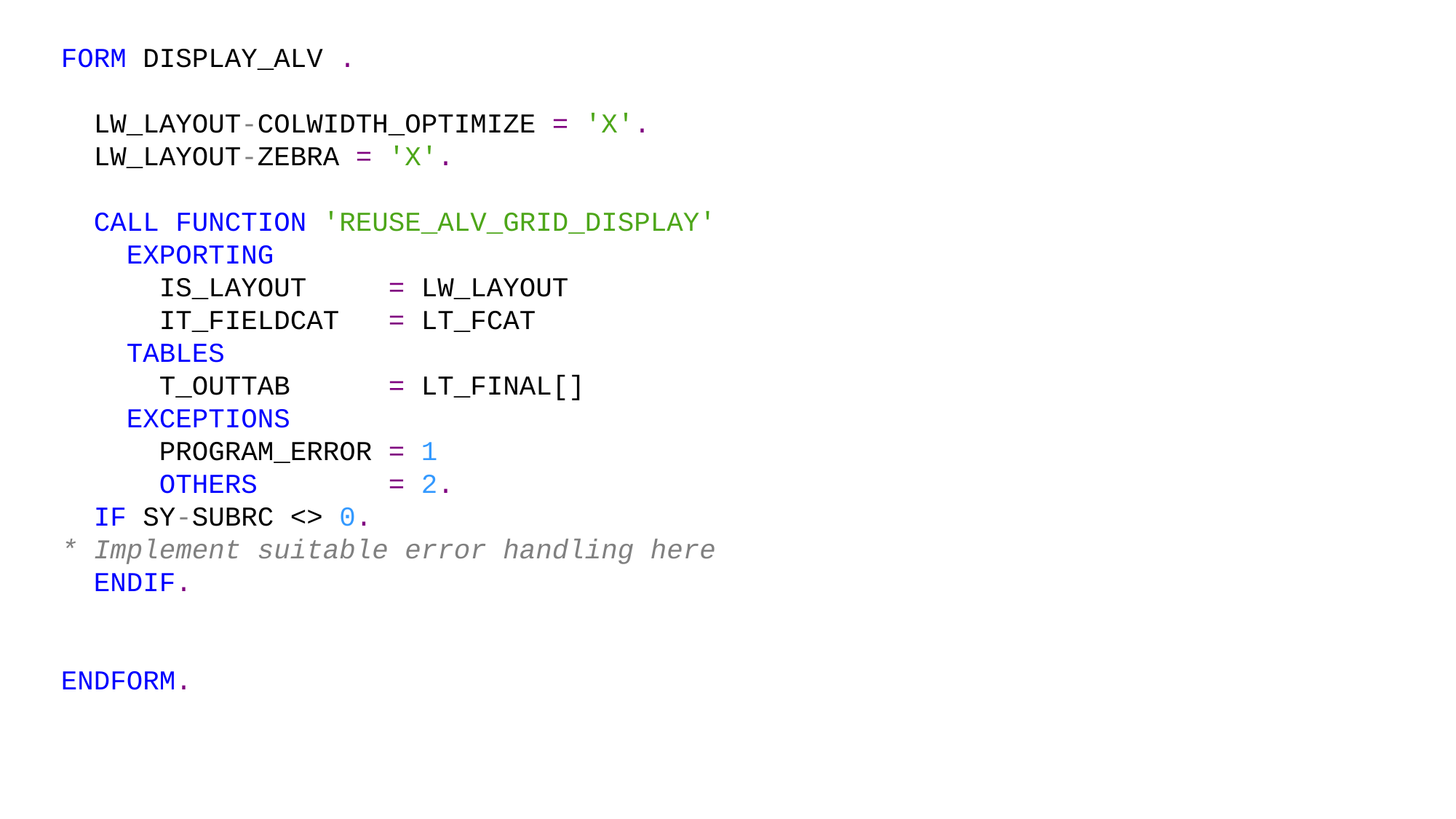

FORM DISPLAY_ALV .
  LW_LAYOUT-COLWIDTH_OPTIMIZE = 'X'.
  LW_LAYOUT-ZEBRA = 'X'.
  CALL FUNCTION 'REUSE_ALV_GRID_DISPLAY'
    EXPORTING
      IS_LAYOUT     = LW_LAYOUT
      IT_FIELDCAT   = LT_FCAT
    TABLES
      T_OUTTAB      = LT_FINAL[]
    EXCEPTIONS
      PROGRAM_ERROR = 1
      OTHERS        = 2.
  IF SY-SUBRC <> 0.
* Implement suitable error handling here
  ENDIF.
ENDFORM.